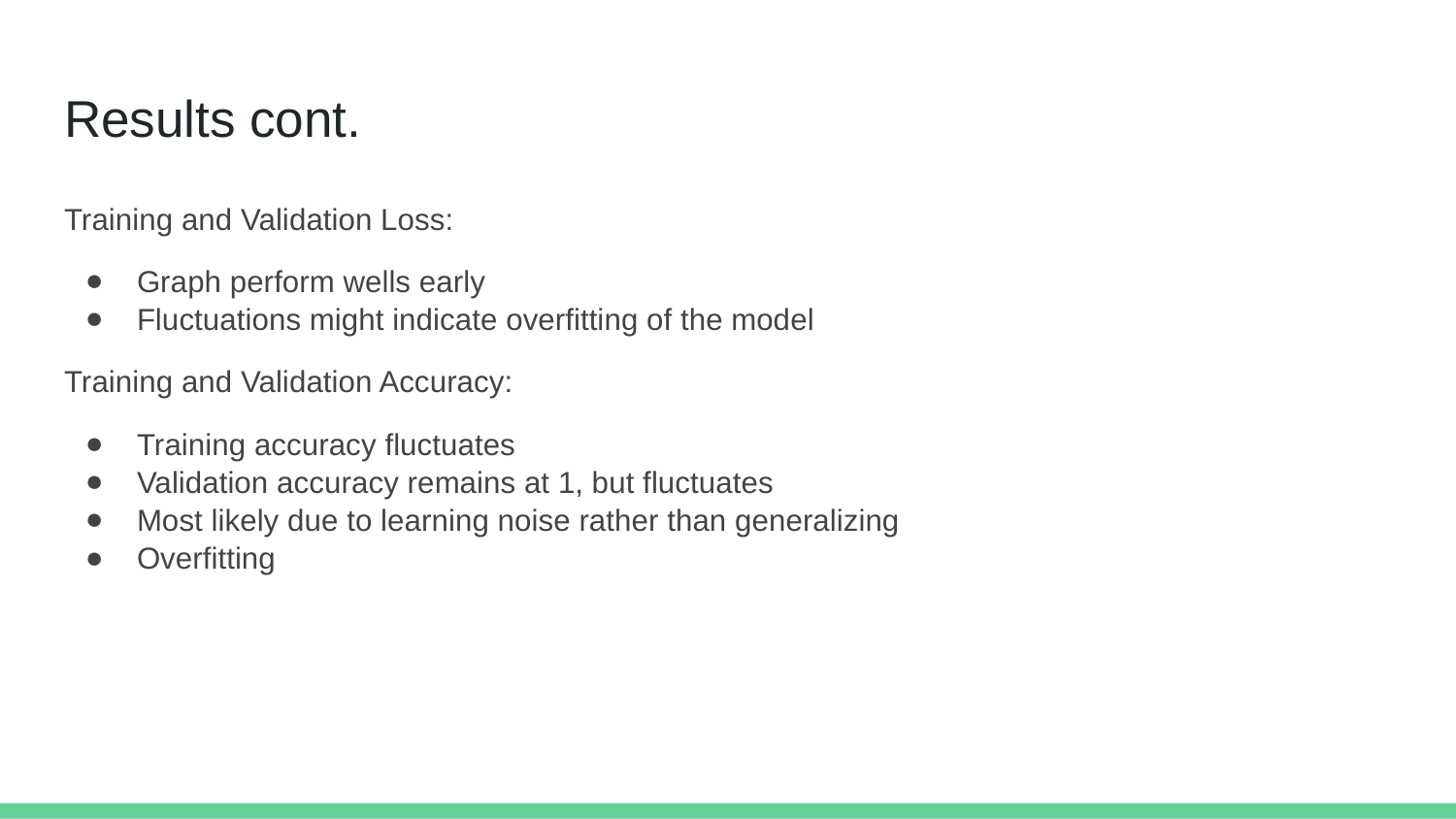

# Results cont.
Training and Validation Loss:
Graph perform wells early
Fluctuations might indicate overfitting of the model
Training and Validation Accuracy:
Training accuracy fluctuates
Validation accuracy remains at 1, but fluctuates
Most likely due to learning noise rather than generalizing
Overfitting